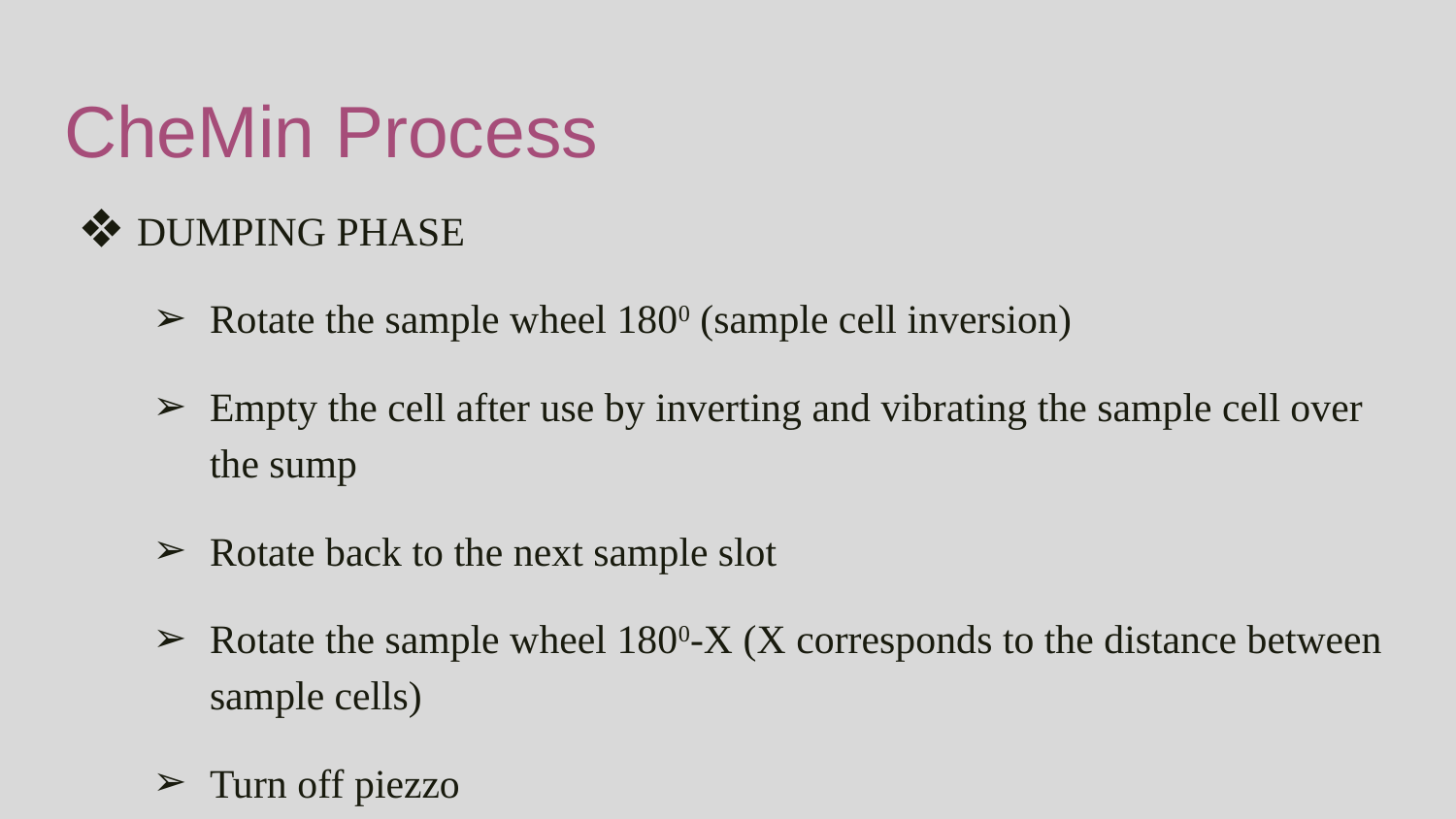

# CheMin Process

DUMPING PHASE
Rotate the sample wheel 1800 (sample cell inversion)
Empty the cell after use by inverting and vibrating the sample cell over the sump
Rotate back to the next sample slot
Rotate the sample wheel 1800-X (X corresponds to the distance between sample cells)
Turn off piezzo